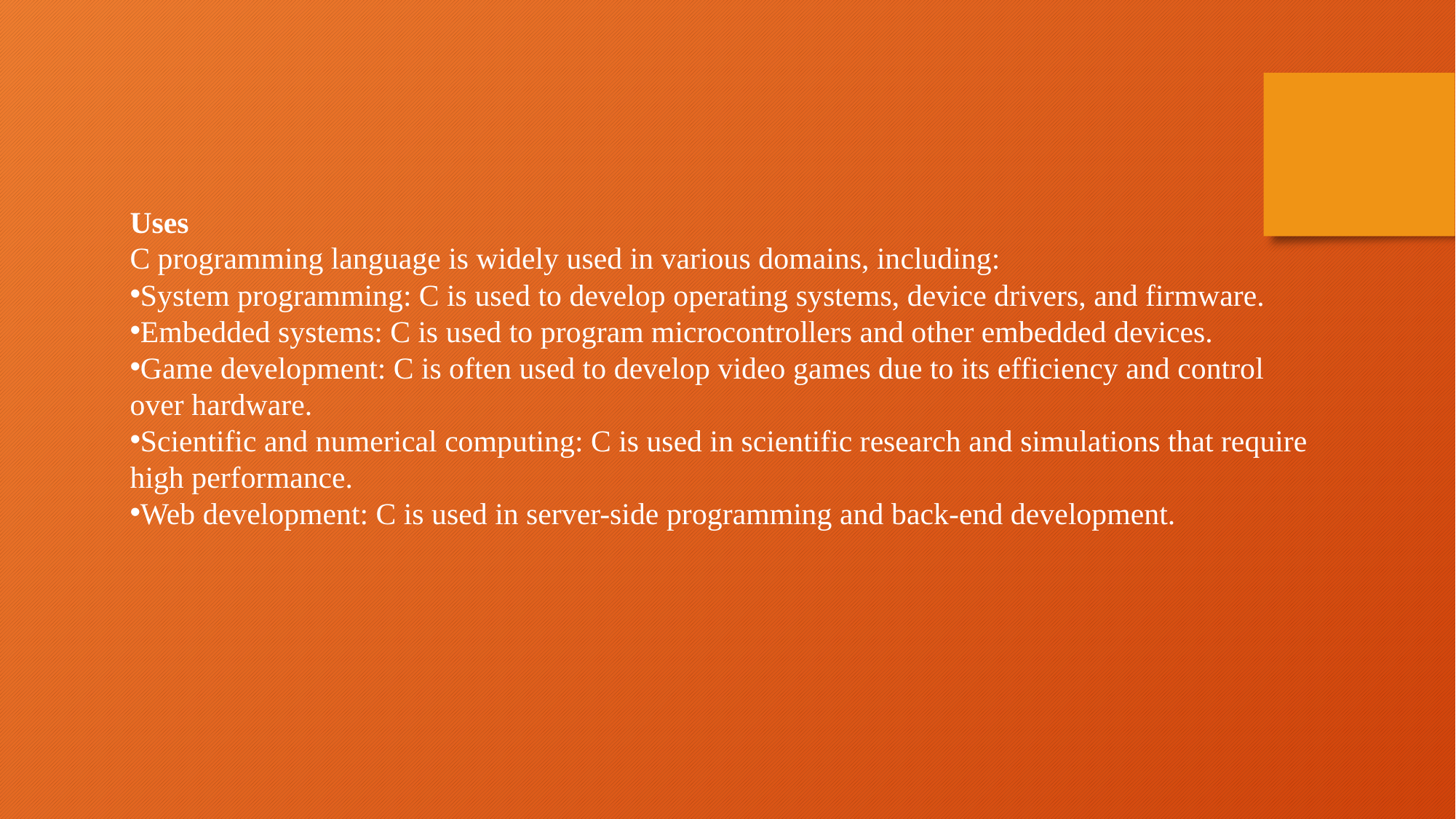

Uses
C programming language is widely used in various domains, including:
System programming: C is used to develop operating systems, device drivers, and firmware.
Embedded systems: C is used to program microcontrollers and other embedded devices.
Game development: C is often used to develop video games due to its efficiency and control over hardware.
Scientific and numerical computing: C is used in scientific research and simulations that require high performance.
Web development: C is used in server-side programming and back-end development.